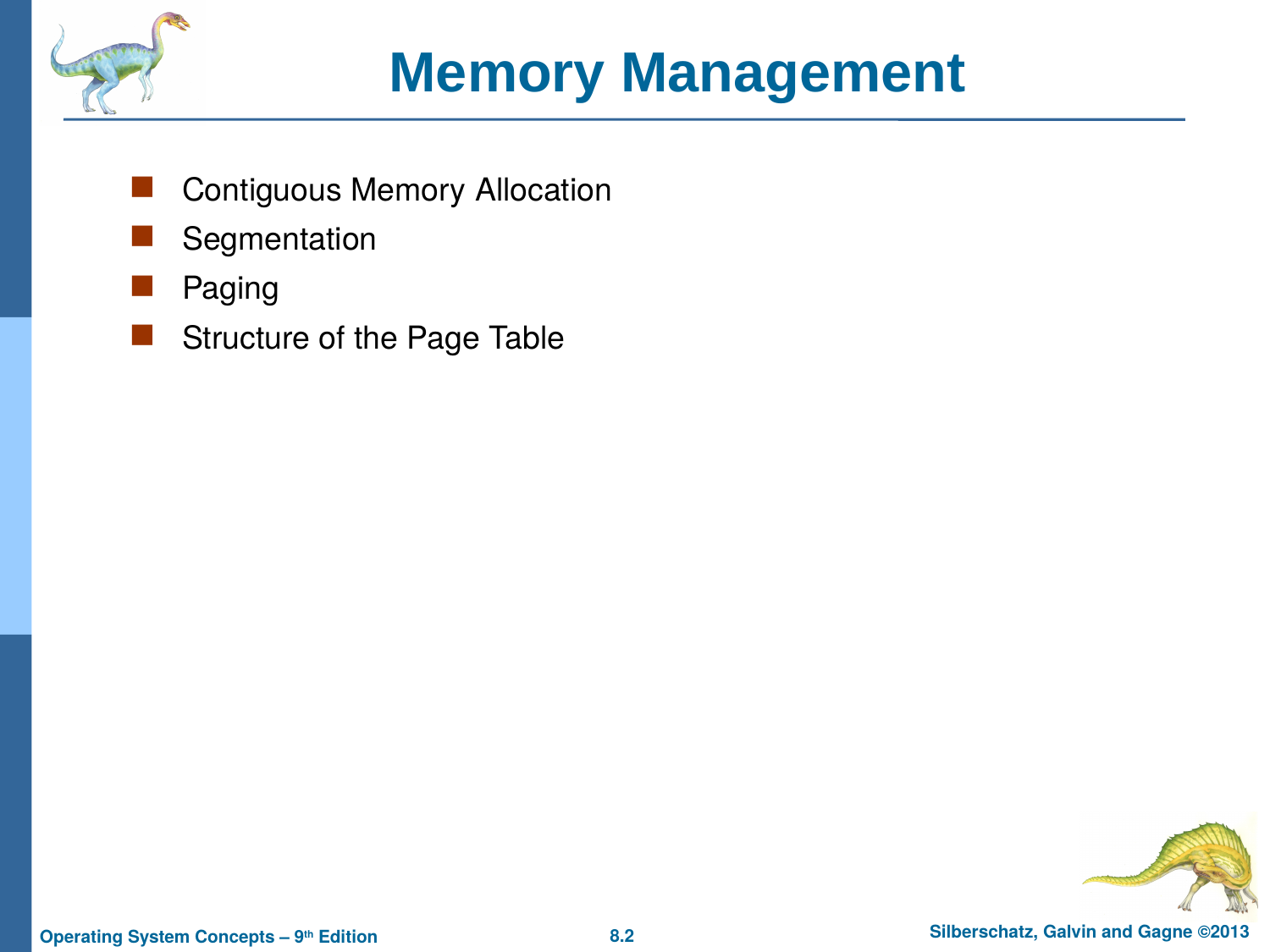

# Memory Management
Contiguous Memory Allocation
Segmentation
Paging
Structure of the Page Table